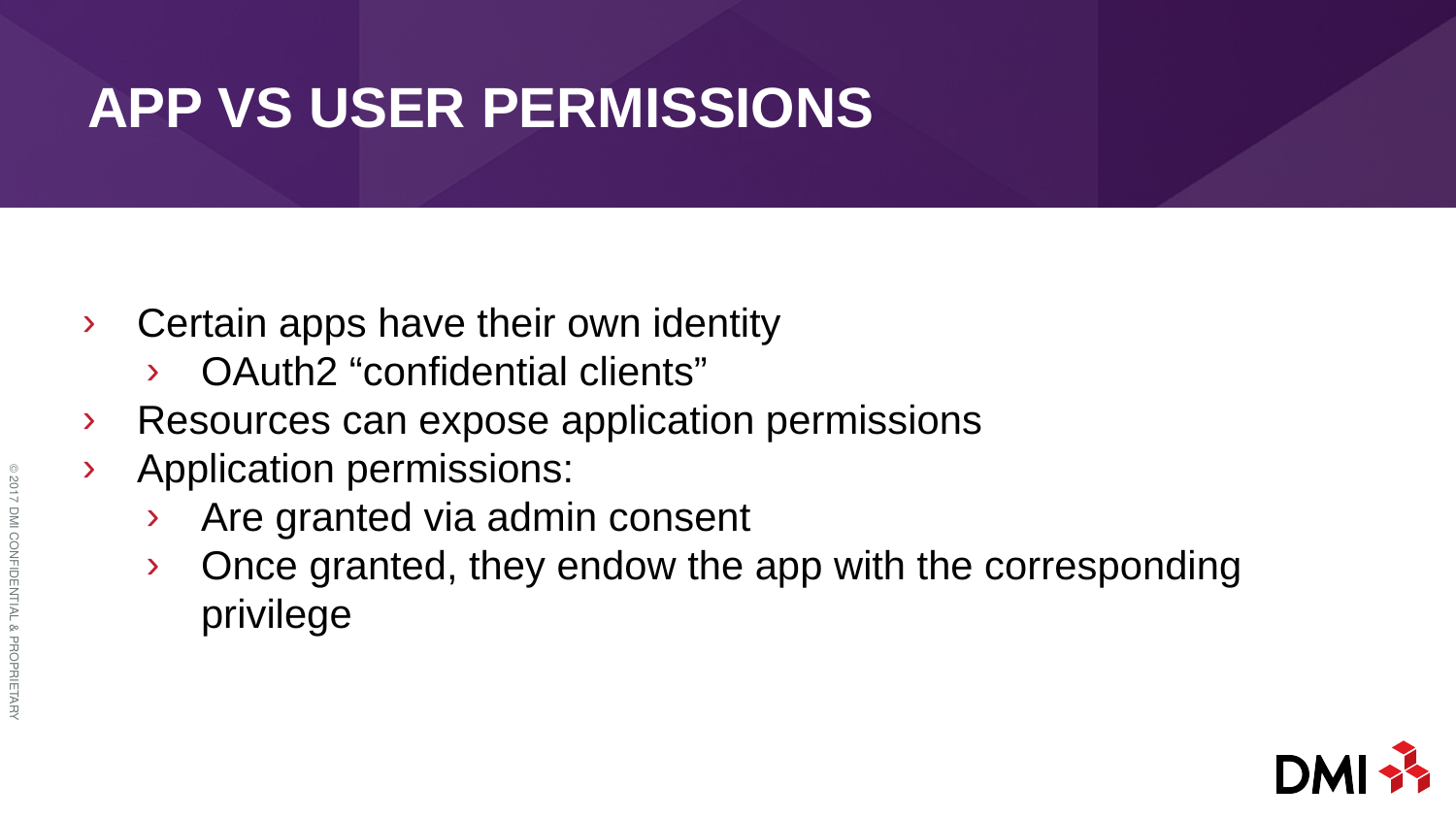

# App vs User Permissions
Certain apps have their own identity
OAuth2 “confidential clients”
Resources can expose application permissions
Application permissions:
Are granted via admin consent
Once granted, they endow the app with the corresponding privilege